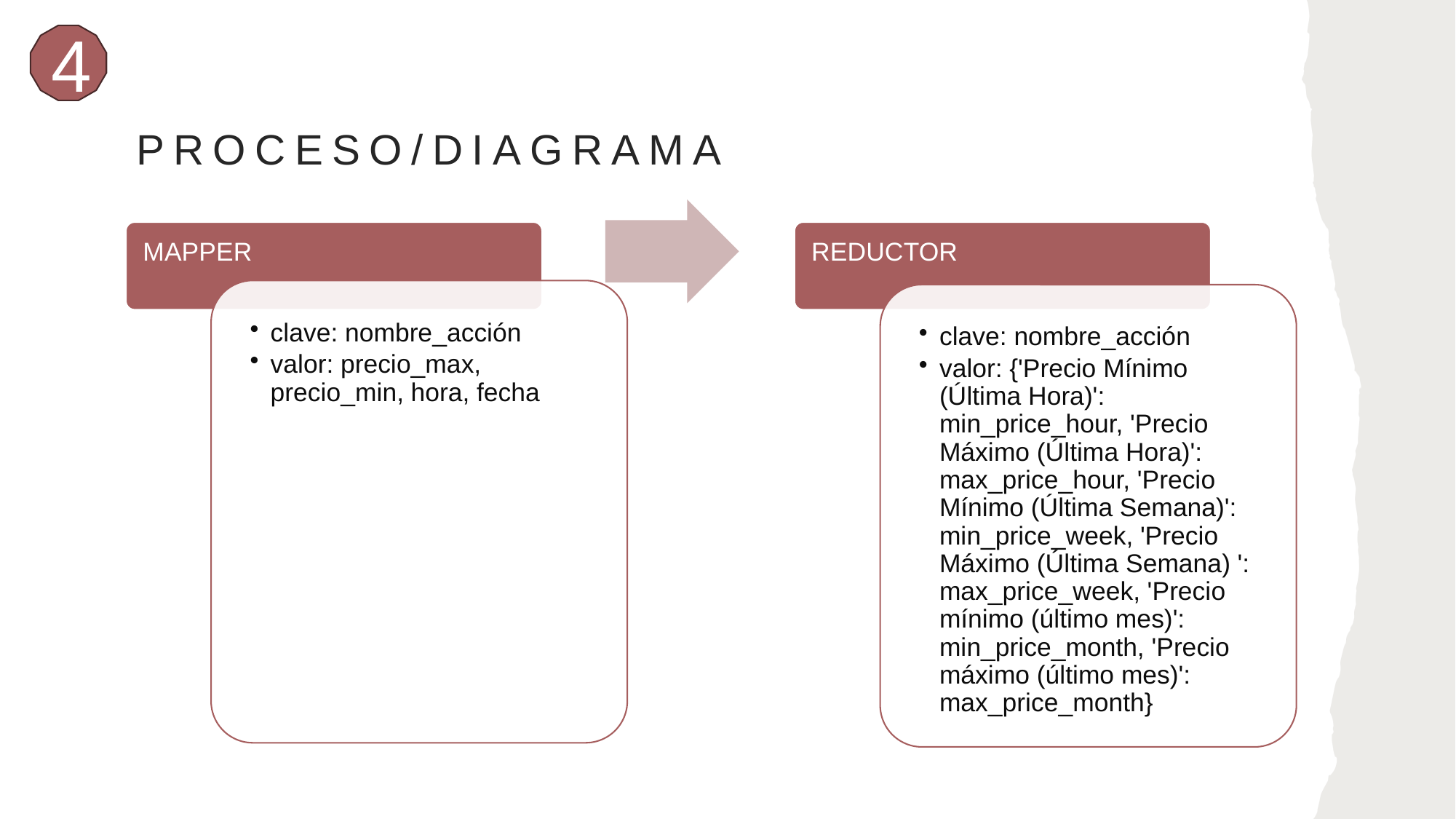

4
# PROCESO/DIAGRAMA
MAPPER
clave: nombre_acción
valor: precio_max, precio_min, hora, fecha

REDUCTOR
clave: nombre_acción
valor: {'Precio Mínimo (Última Hora)': min_price_hour, 'Precio Máximo (Última Hora)': max_price_hour, 'Precio Mínimo (Última Semana)': min_price_week, 'Precio Máximo (Última Semana) ': max_price_week, 'Precio mínimo (último mes)': min_price_month, 'Precio máximo (último mes)': max_price_month}